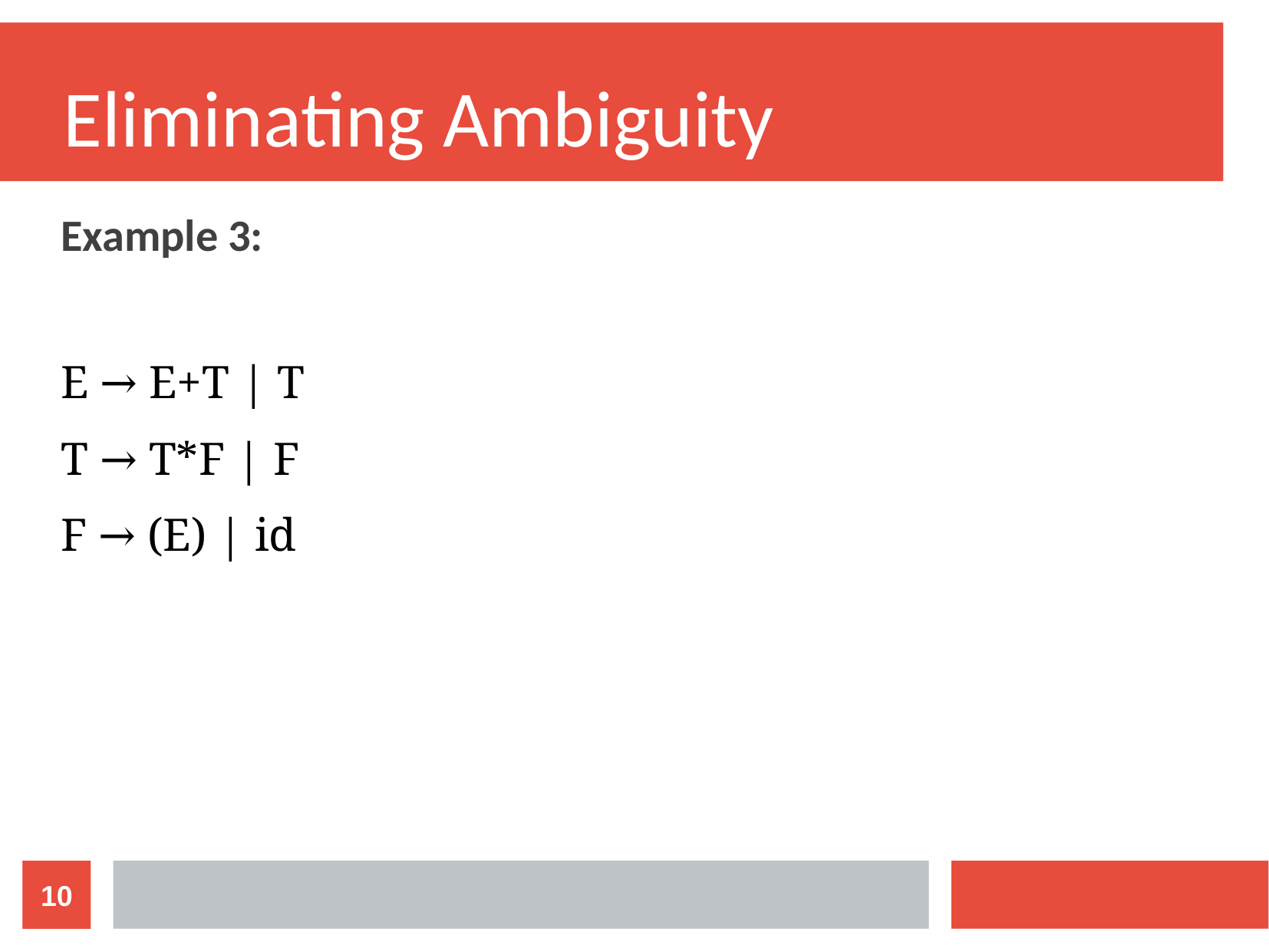

Eliminating Ambiguity
Example 3:

E → E+T | T
T → T*F | F
F → (E) | id
10